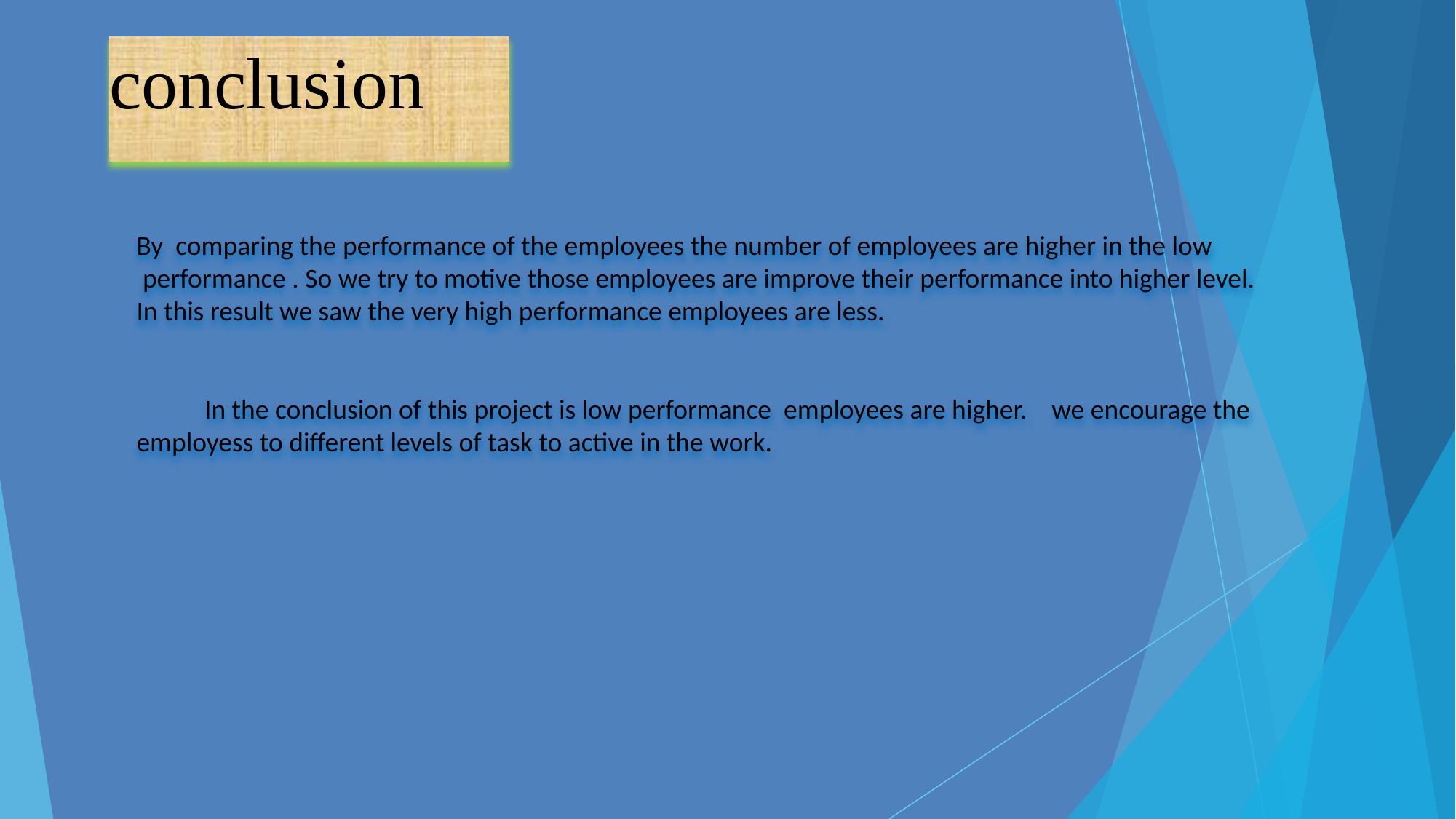

# conclusion
By  comparing the performance of the employees the number of employees are higher in the low
 performance . So we try to motive those employees are improve their performance into higher level. In this result we saw the very high performance employees are less.

           In the conclusion of this project is low performance  employees are higher.    we encourage the employess to different levels of task to active in the work.